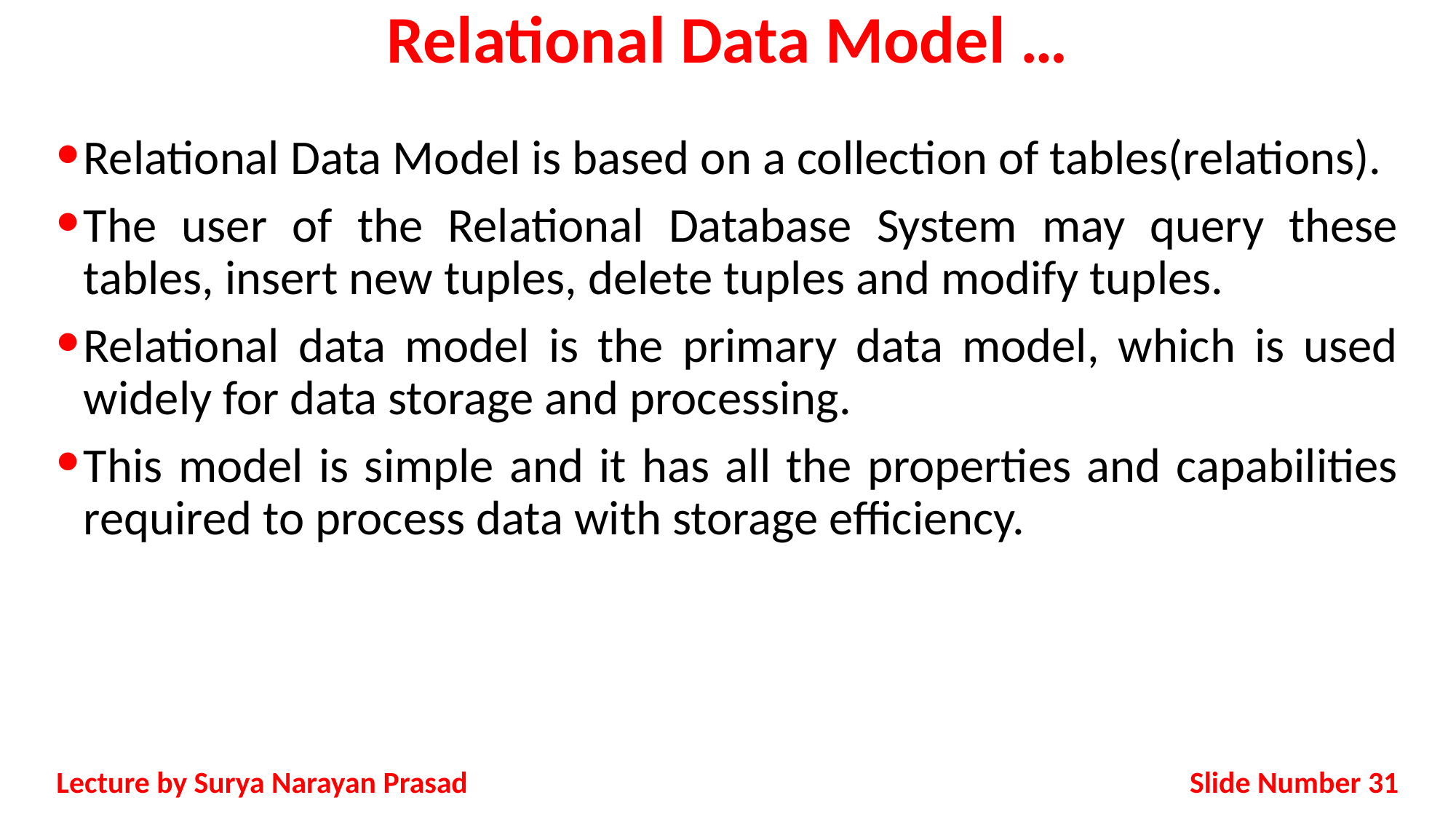

# Relational Data Model …
Relational Data Model is based on a collection of tables(relations).
The user of the Relational Database System may query these tables, insert new tuples, delete tuples and modify tuples.
Relational data model is the primary data model, which is used widely for data storage and processing.
This model is simple and it has all the properties and capabilities required to process data with storage efficiency.
Slide Number 31
Lecture by Surya Narayan Prasad